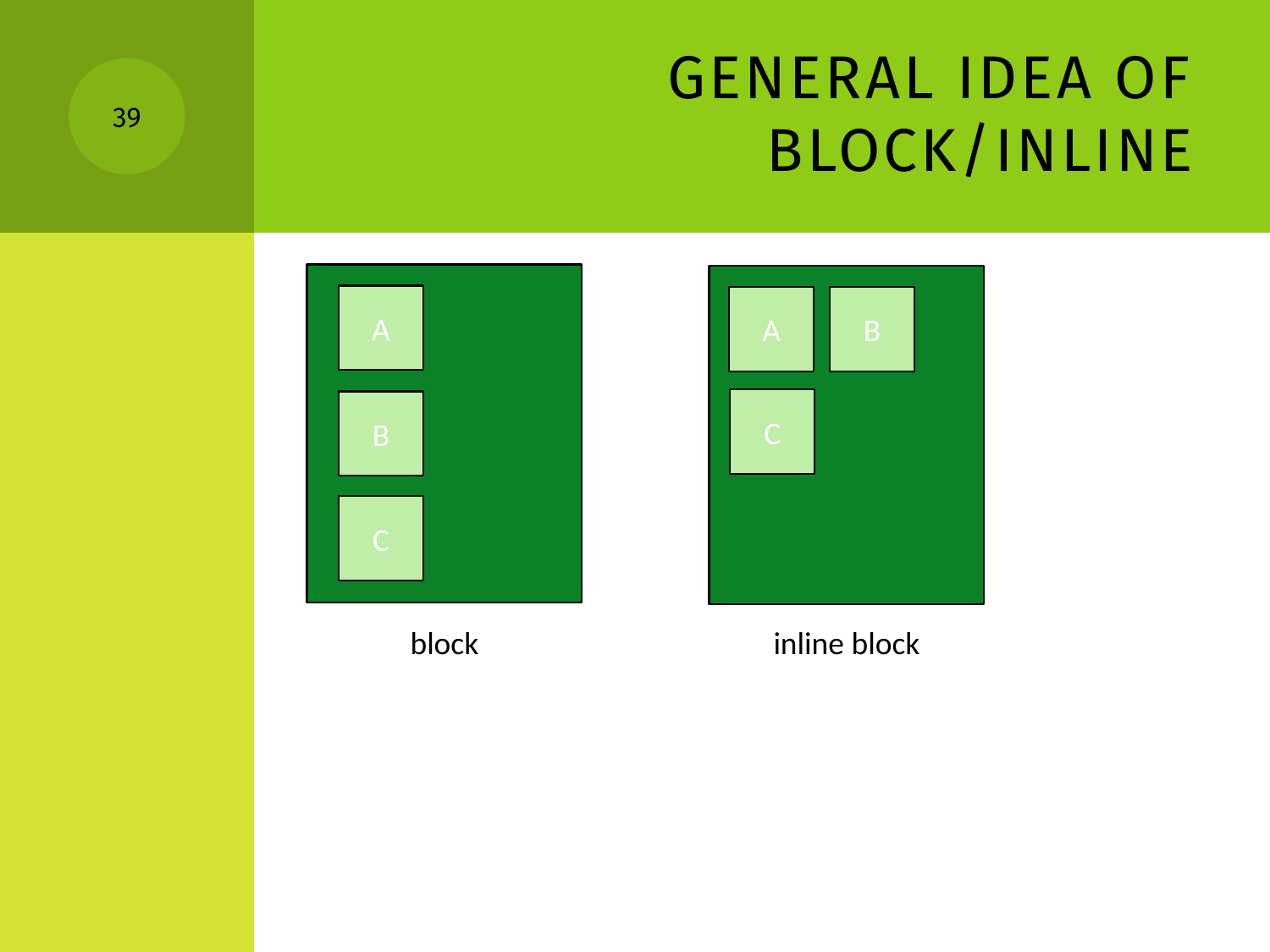

# General idea of block/inline
39

A
B
C
block

A
B
C
inline block